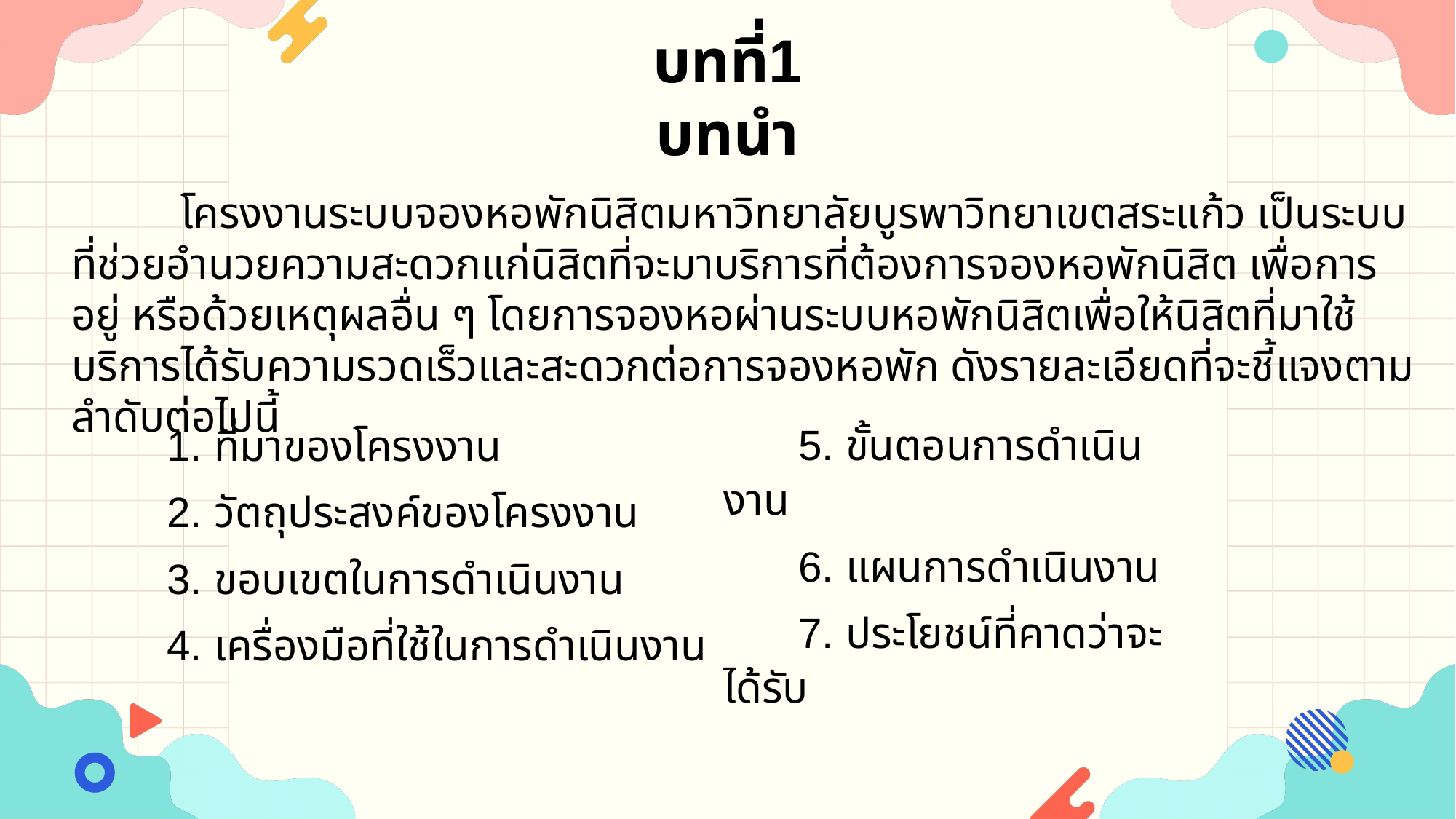

บทที่1
บทนำ
	โครงงานระบบจองหอพักนิสิตมหาวิทยาลัยบูรพาวิทยาเขตสระแก้ว เป็นระบบที่ช่วยอำนวยความสะดวกแก่นิสิตที่จะมาบริการที่ต้องการจองหอพักนิสิต เพื่อการอยู่ หรือด้วยเหตุผลอื่น ๆ โดยการจองหอผ่านระบบหอพักนิสิตเพื่อให้นิสิตที่มาใช้บริการได้รับความรวดเร็วและสะดวกต่อการจองหอพัก ดังรายละเอียดที่จะชี้แจงตามลำดับต่อไปนี้

	1. ที่มาของโครงงาน
	2. วัตถุประสงค์ของโครงงาน
	3. ขอบเขตในการดำเนินงาน
	4. เครื่องมือที่ใช้ในการดำเนินงาน

	5. ขั้นตอนการดำเนินงาน
	6. แผนการดำเนินงาน
	7. ประโยชน์ที่คาดว่าจะได้รับ